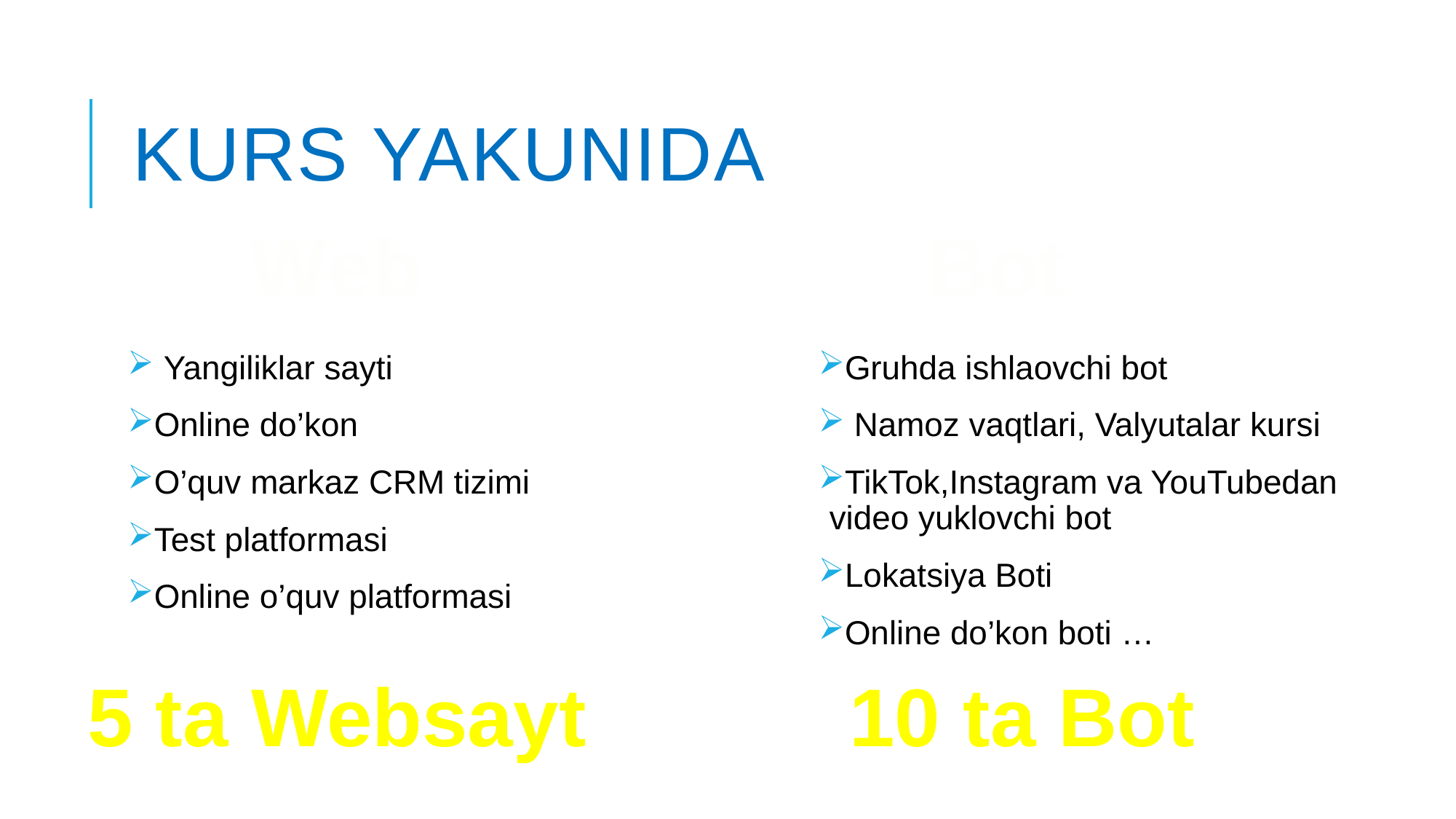

# Kurs yakunida
Web
Bot
Gruhda ishlaovchi bot
 Namoz vaqtlari, Valyutalar kursi
TikTok,Instagram va YouTubedan video yuklovchi bot
Lokatsiya Boti
Online do’kon boti …
 Yangiliklar sayti
Online do’kon
O’quv markaz CRM tizimi
Test platformasi
Online o’quv platformasi
5 ta Websayt
10 ta Bot